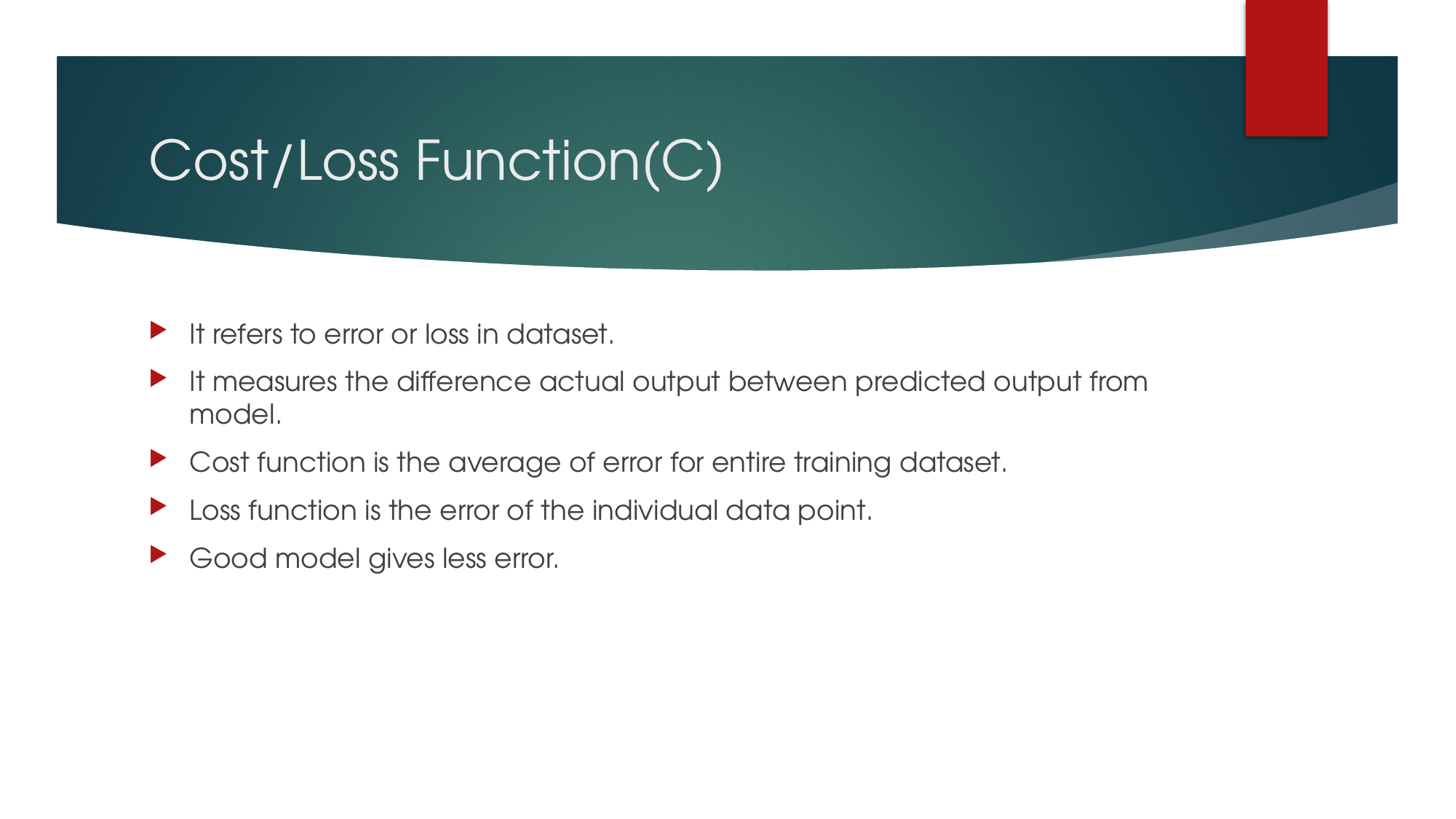

# Cost/Loss Function(C)
It refers to error or loss in dataset.
It measures the difference actual output between predicted output from model.
Cost function is the average of error for entire training dataset.
Loss function is the error of the individual data point.
Good model gives less error.